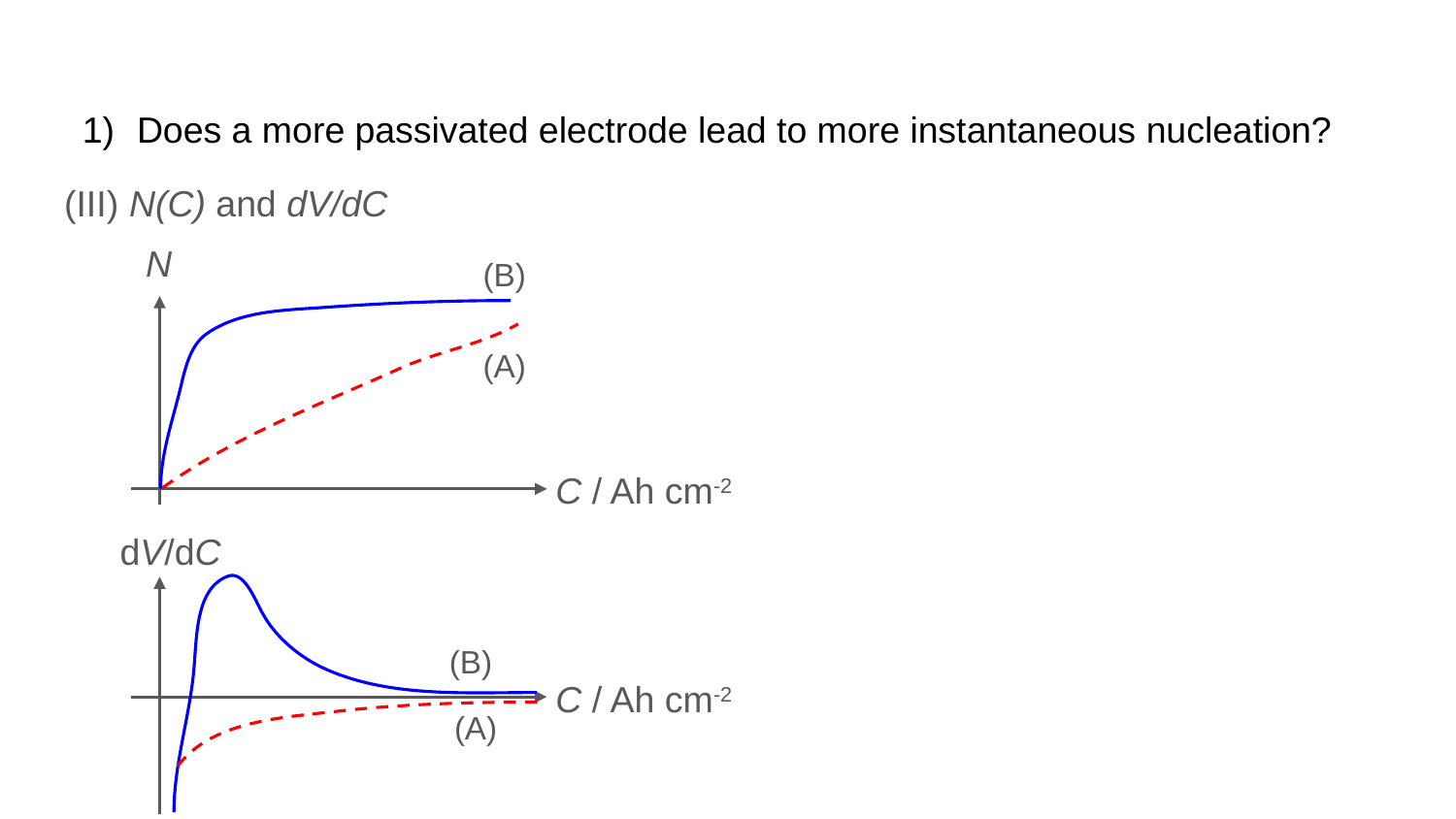

# Does a more passivated electrode lead to more instantaneous nucleation?
(III) N(C) and dV/dC
N
(B)

(A)
C / Ah cm-2

dV/dC

(B)
C / Ah cm-2

(A)